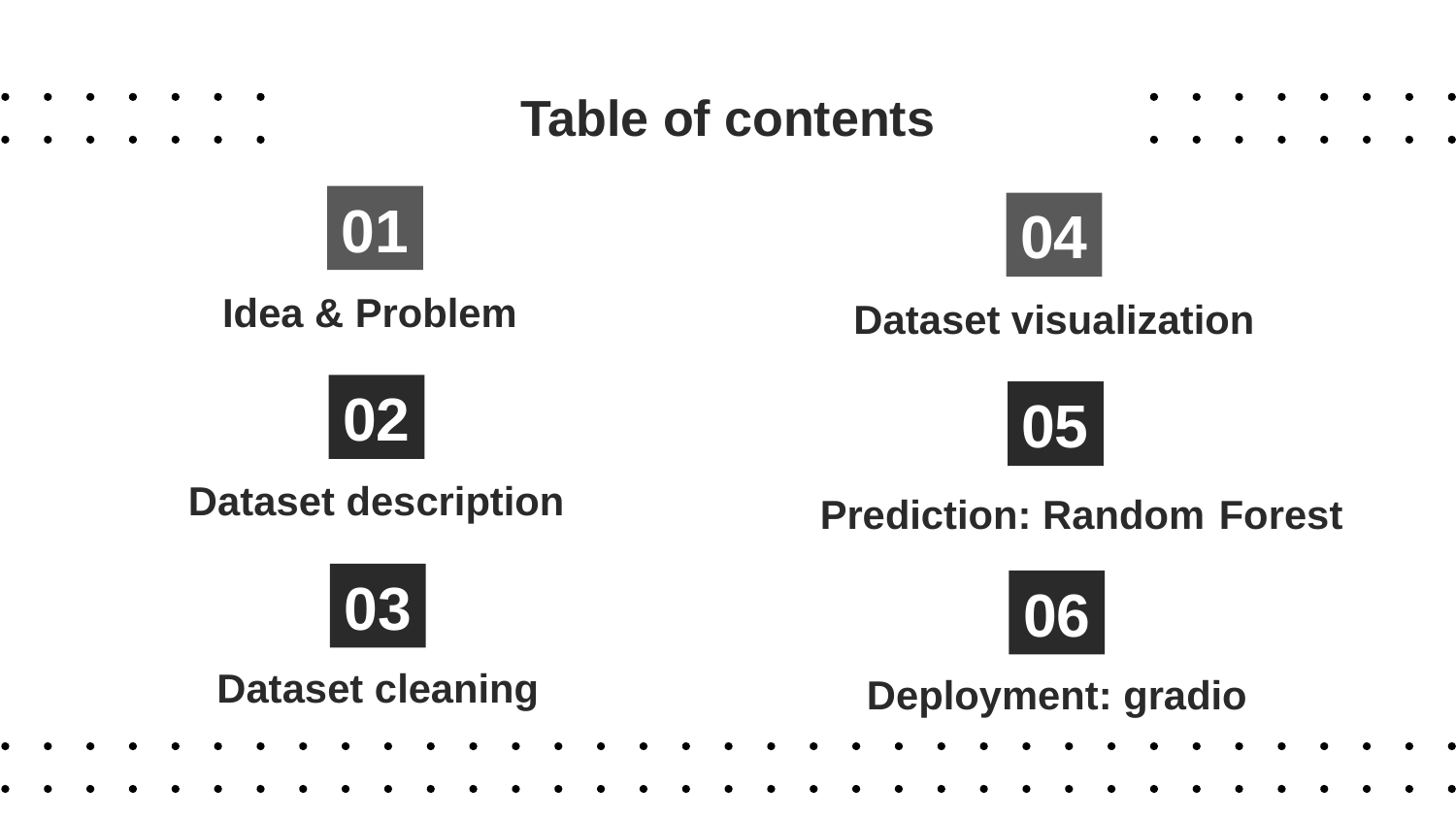

Table of contents

01

04
Idea & Problem
Dataset visualization

02

05
Dataset description
Prediction: Random Forest

03

06
Dataset cleaning
Deployment: gradio